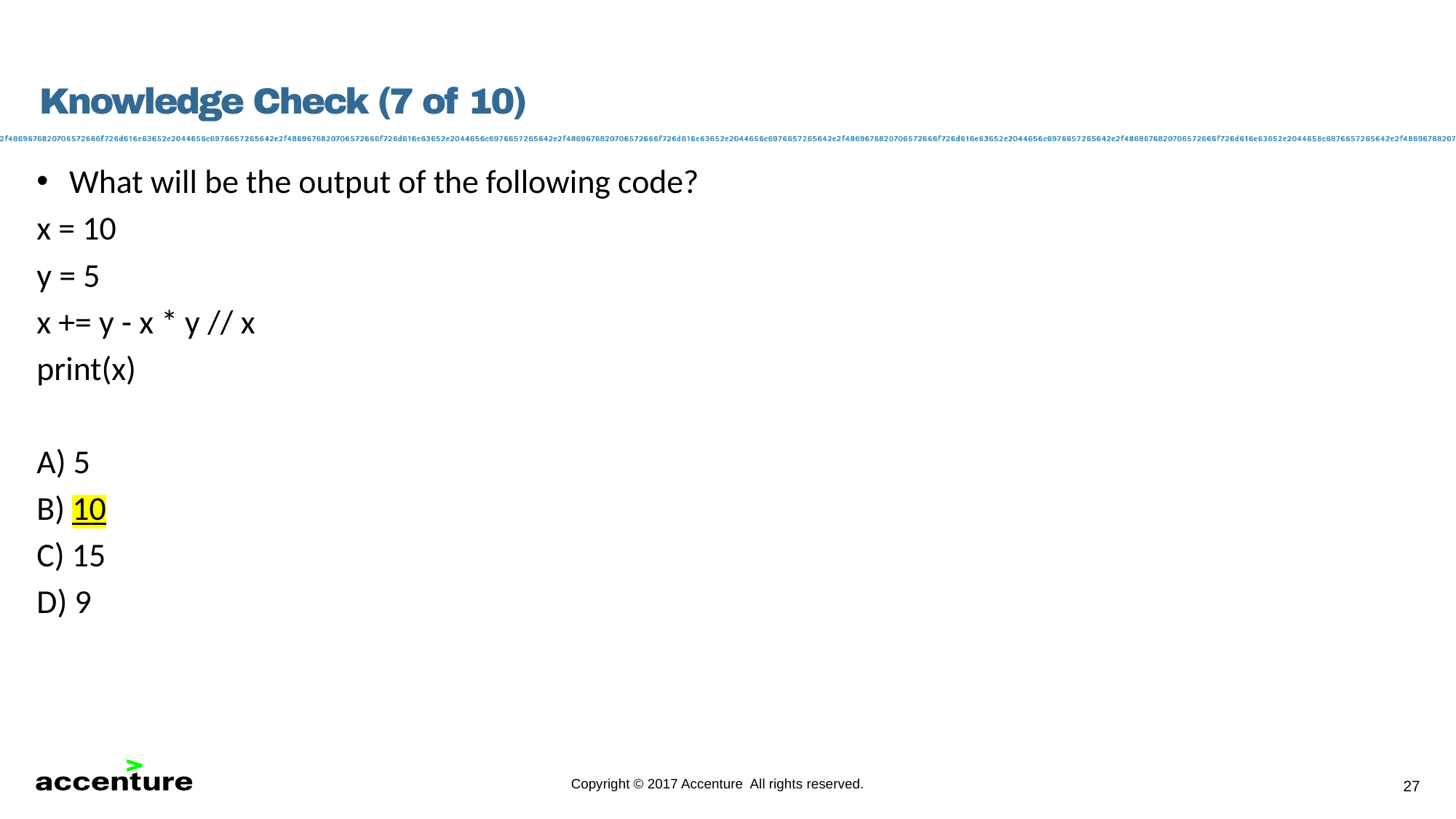

Knowledge Check (7 of 10)
What will be the output of the following code?
x = 10
y = 5
x += y - x * y // x
print(x)

A) 5
B) 10
C) 15
D) 9

27